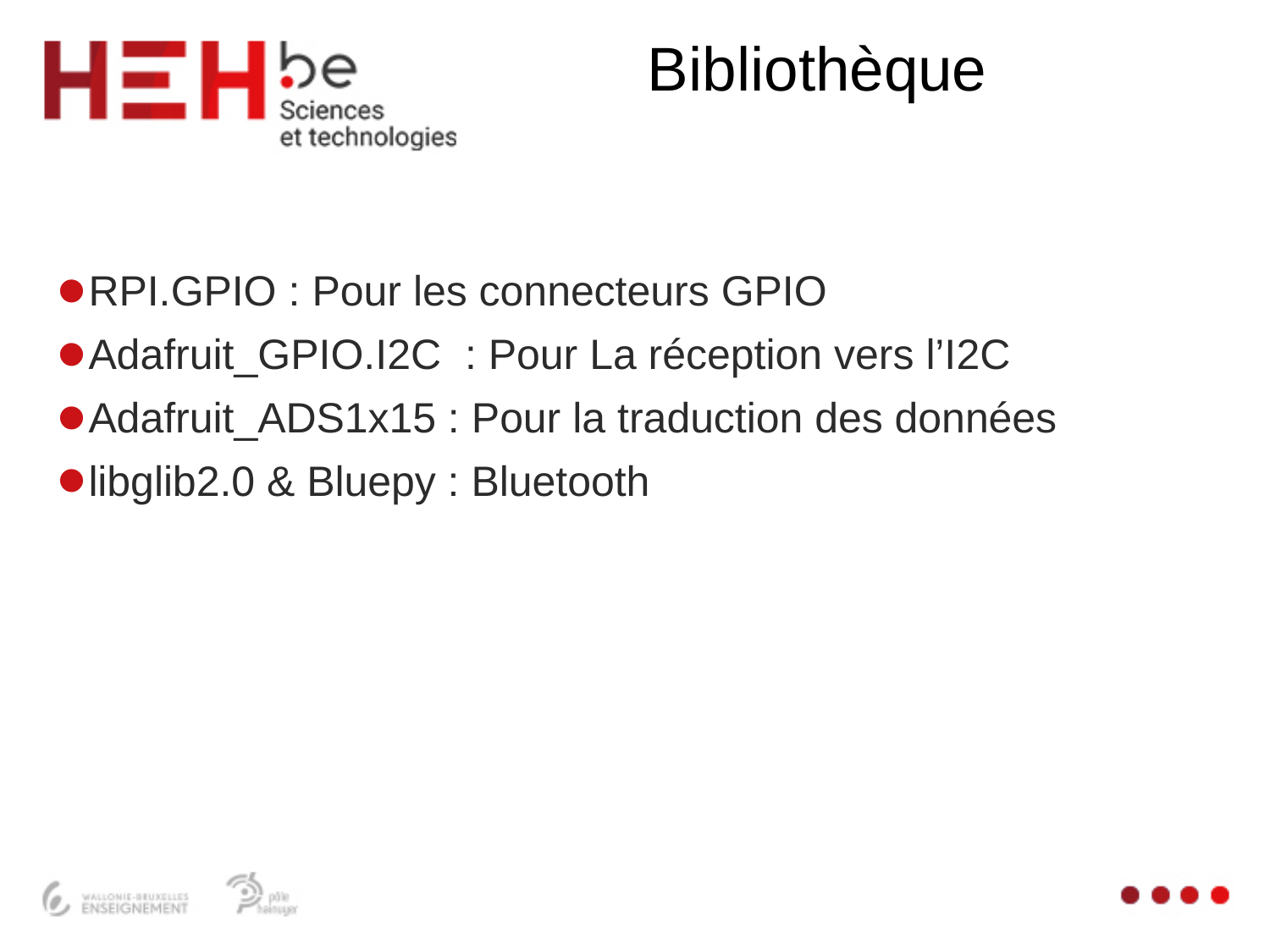

# Bibliothèque
RPI.GPIO : Pour les connecteurs GPIO
Adafruit_GPIO.I2C  : Pour La réception vers l’I2C
Adafruit_ADS1x15 : Pour la traduction des données
libglib2.0 & Bluepy : Bluetooth